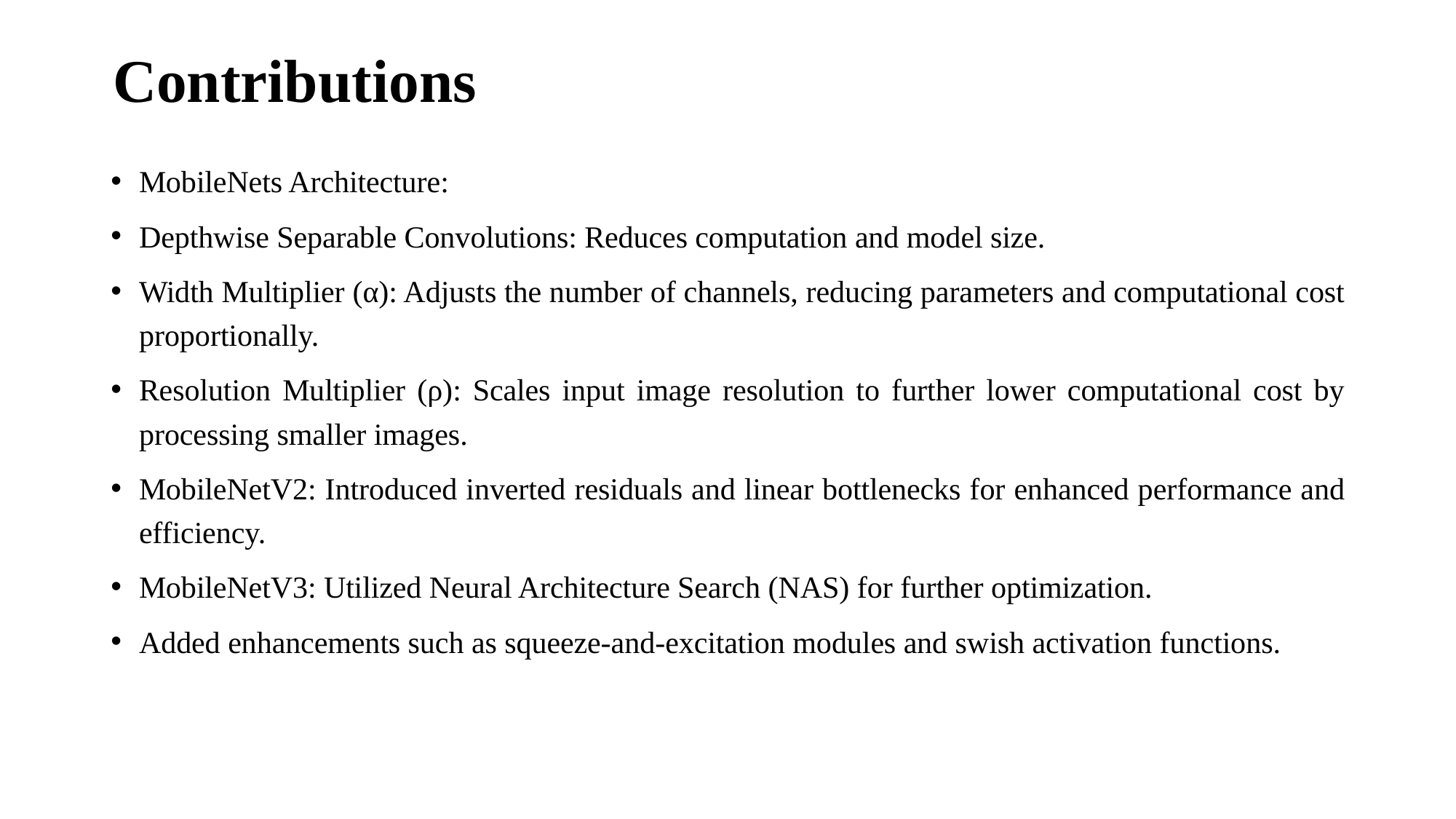

Contributions

MobileNets Architecture:
Depthwise Separable Convolutions: Reduces computation and model size.
Width Multiplier (α): Adjusts the number of channels, reducing parameters and computational cost proportionally.
Resolution Multiplier (ρ): Scales input image resolution to further lower computational cost by processing smaller images.
MobileNetV2: Introduced inverted residuals and linear bottlenecks for enhanced performance and efficiency.
MobileNetV3: Utilized Neural Architecture Search (NAS) for further optimization.
Added enhancements such as squeeze-and-excitation modules and swish activation functions.